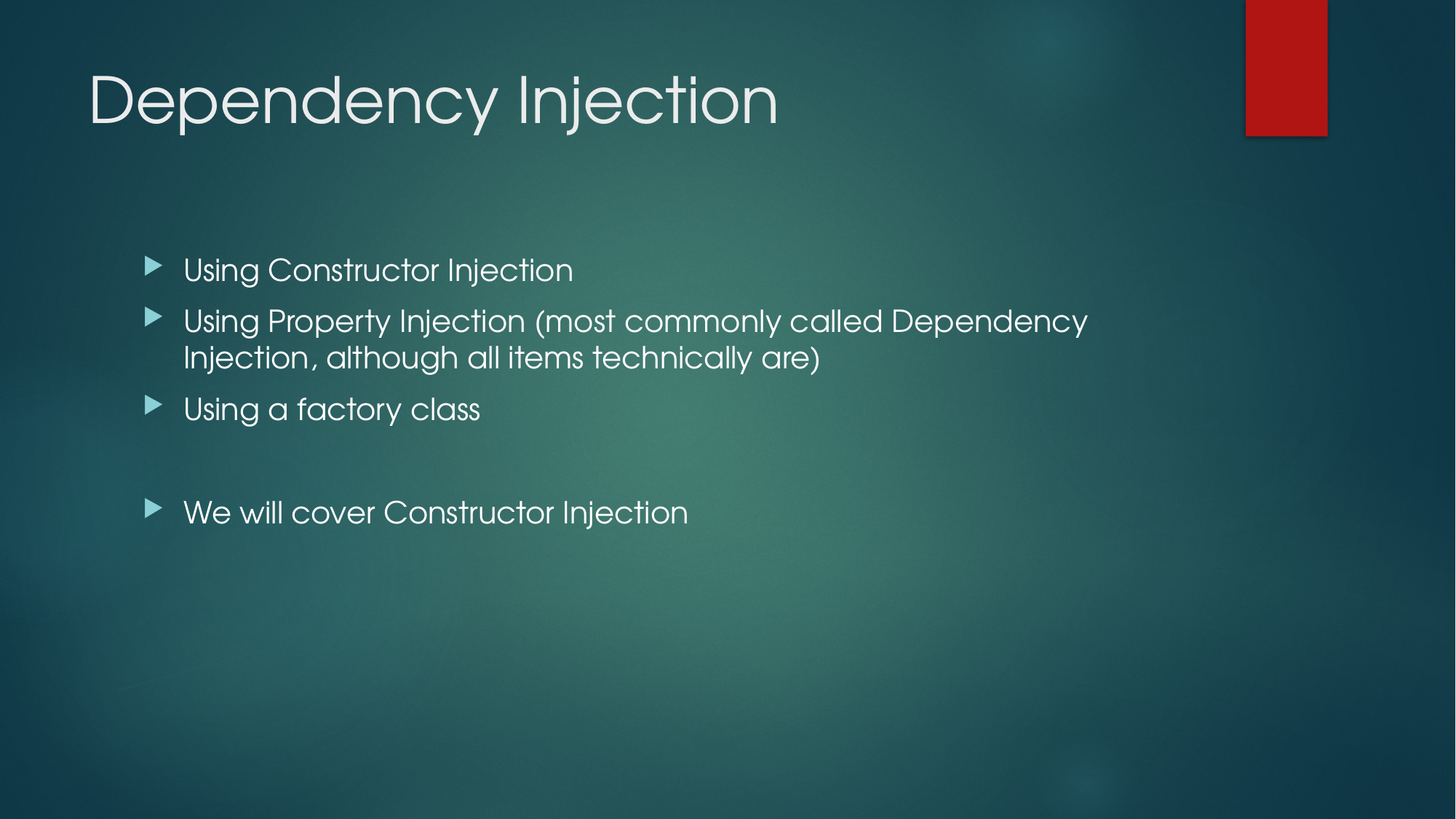

# Dependency Injection
Using Constructor Injection
Using Property Injection (most commonly called Dependency Injection, although all items technically are)
Using a factory class

We will cover Constructor Injection